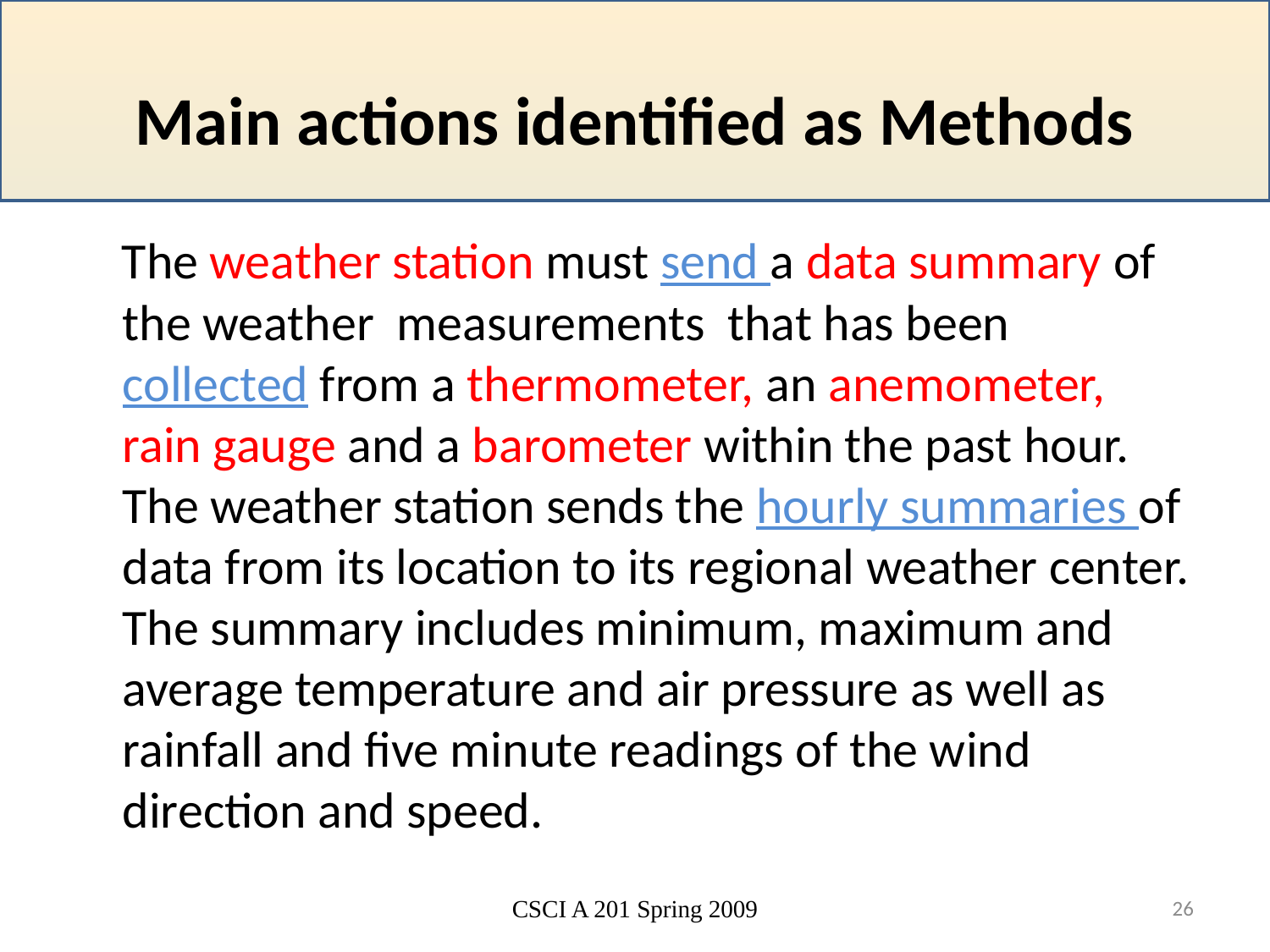

# Main actions identified as Methods
    The weather station must send a data summary of the weather  measurements  that has been collected from a thermometer, an anemometer, rain gauge and a barometer within the past hour. The weather station sends the hourly summaries of data from its location to its regional weather center. The summary includes minimum, maximum and average temperature and air pressure as well as rainfall and five minute readings of the wind direction and speed.
CSCI A 201 Spring 2009
26